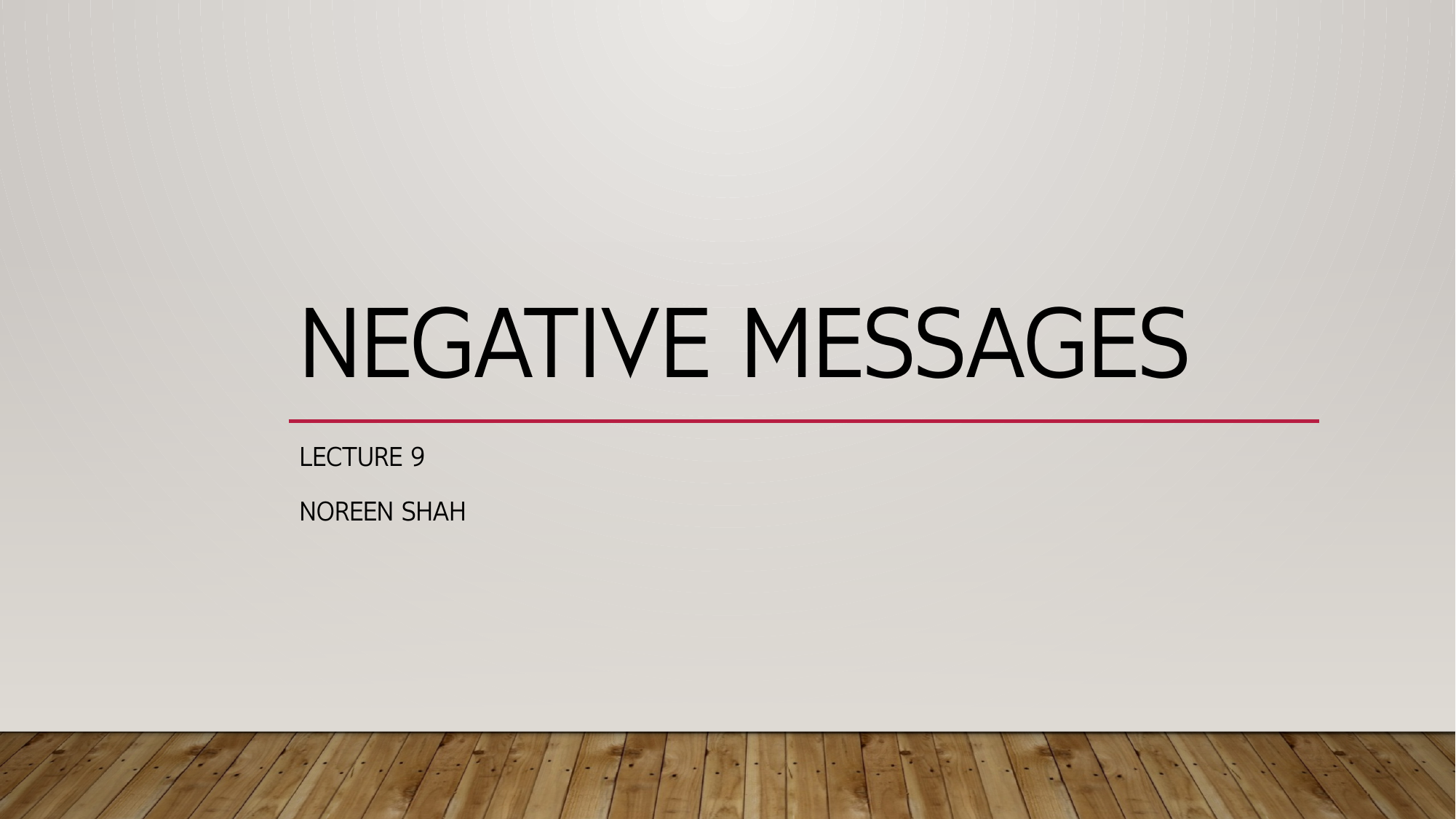

# Negative Messages
Lecture 9
Noreen shah